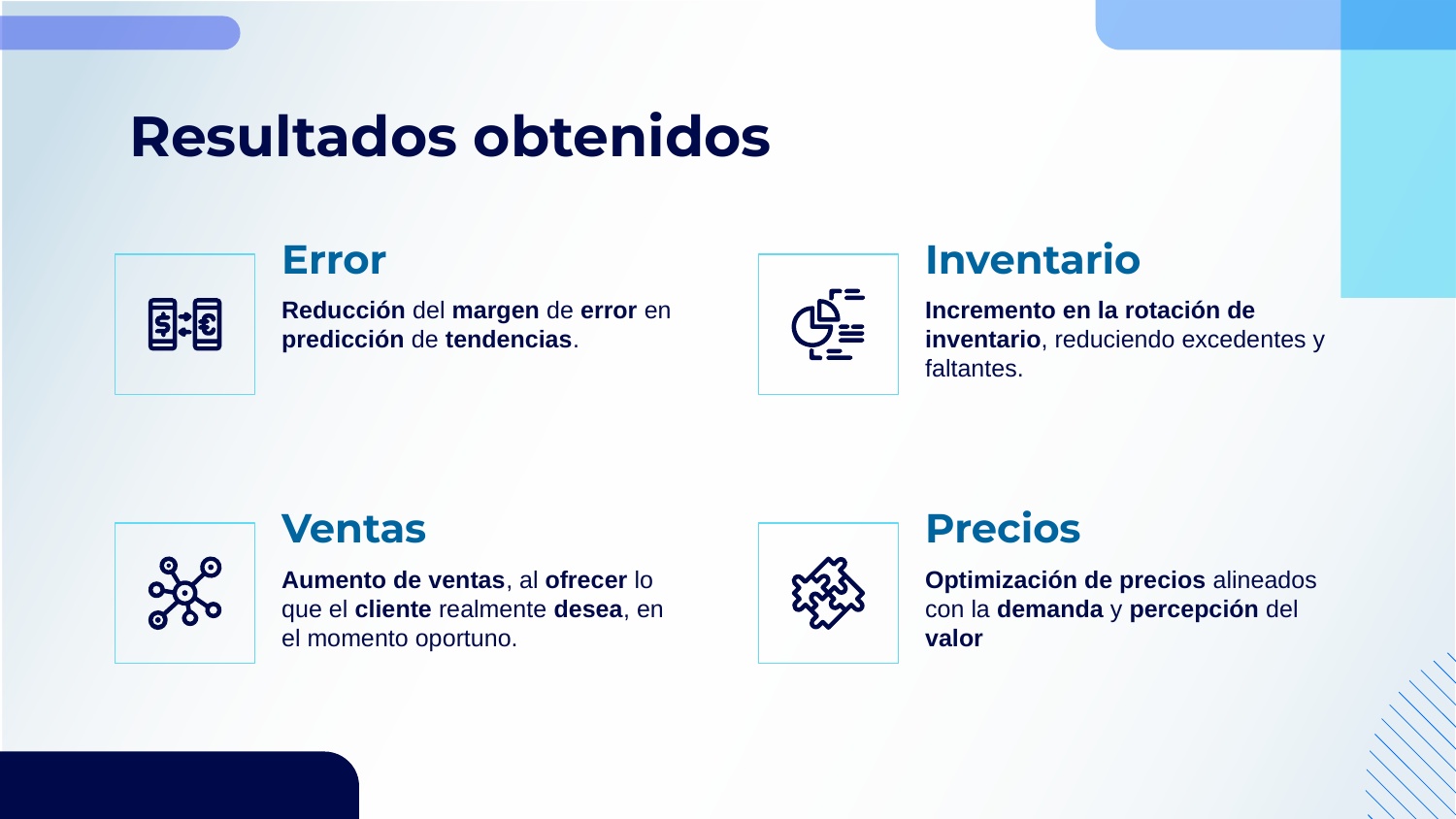

# Resultados obtenidos
Error
Inventario

Reducción del margen de error en predicción de tendencias.

Incremento en la rotación de inventario, reduciendo excedentes y faltantes.

Ventas
Precios

Aumento de ventas, al ofrecer lo que el cliente realmente desea, en el momento oportuno.
Optimización de precios alineados con la demanda y percepción del valor